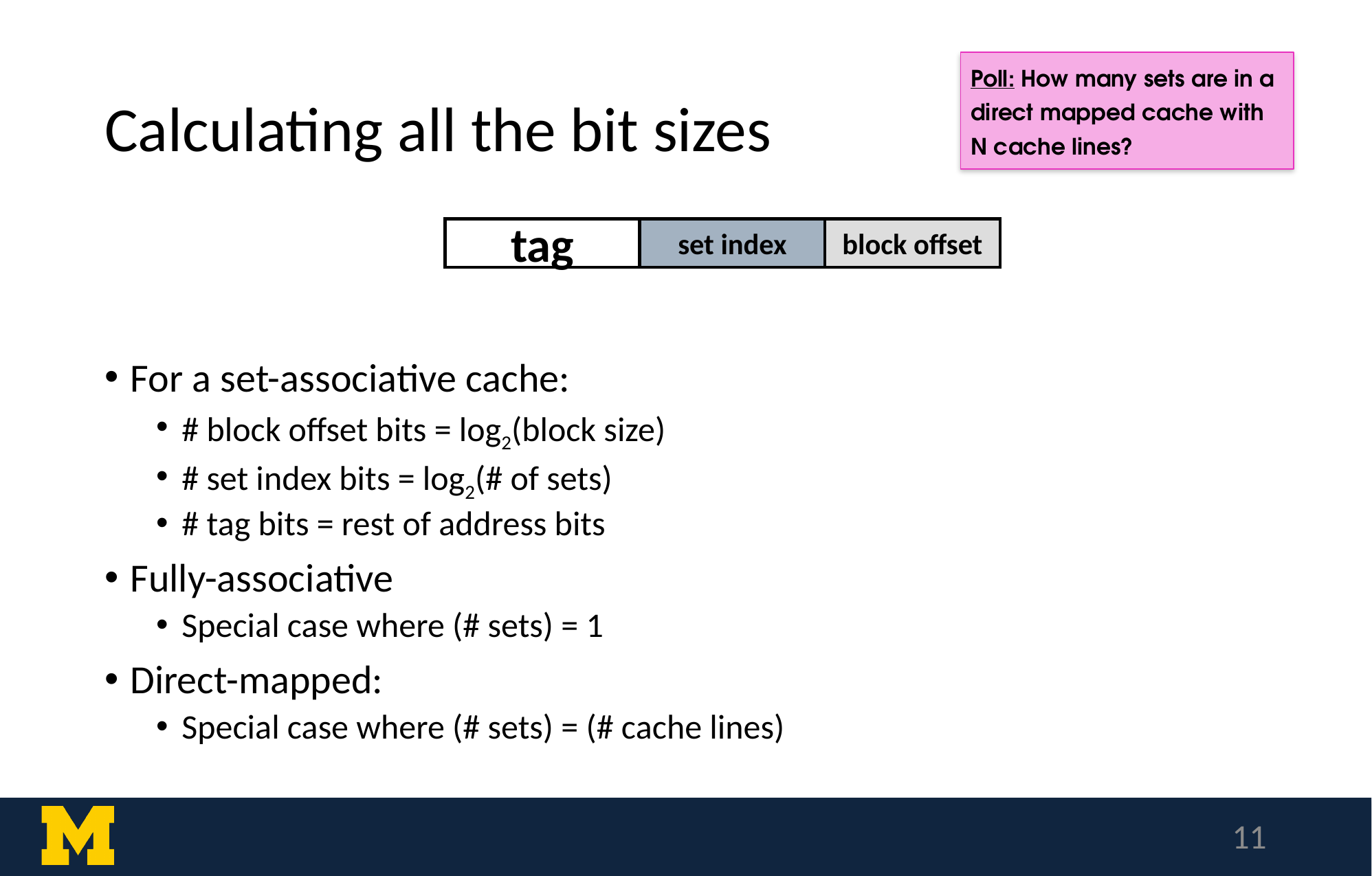

# Calculating all the bit sizes
Poll: How many sets are in a direct mapped cache with N cache lines?
tag
set index
block offset
For a set-associative cache:
# block offset bits = log2(block size)
# set index bits = log2(# of sets)
# tag bits = rest of address bits
Fully-associative
Special case where (# sets) = 1
Direct-mapped:
Special case where (# sets) = (# cache lines)
11